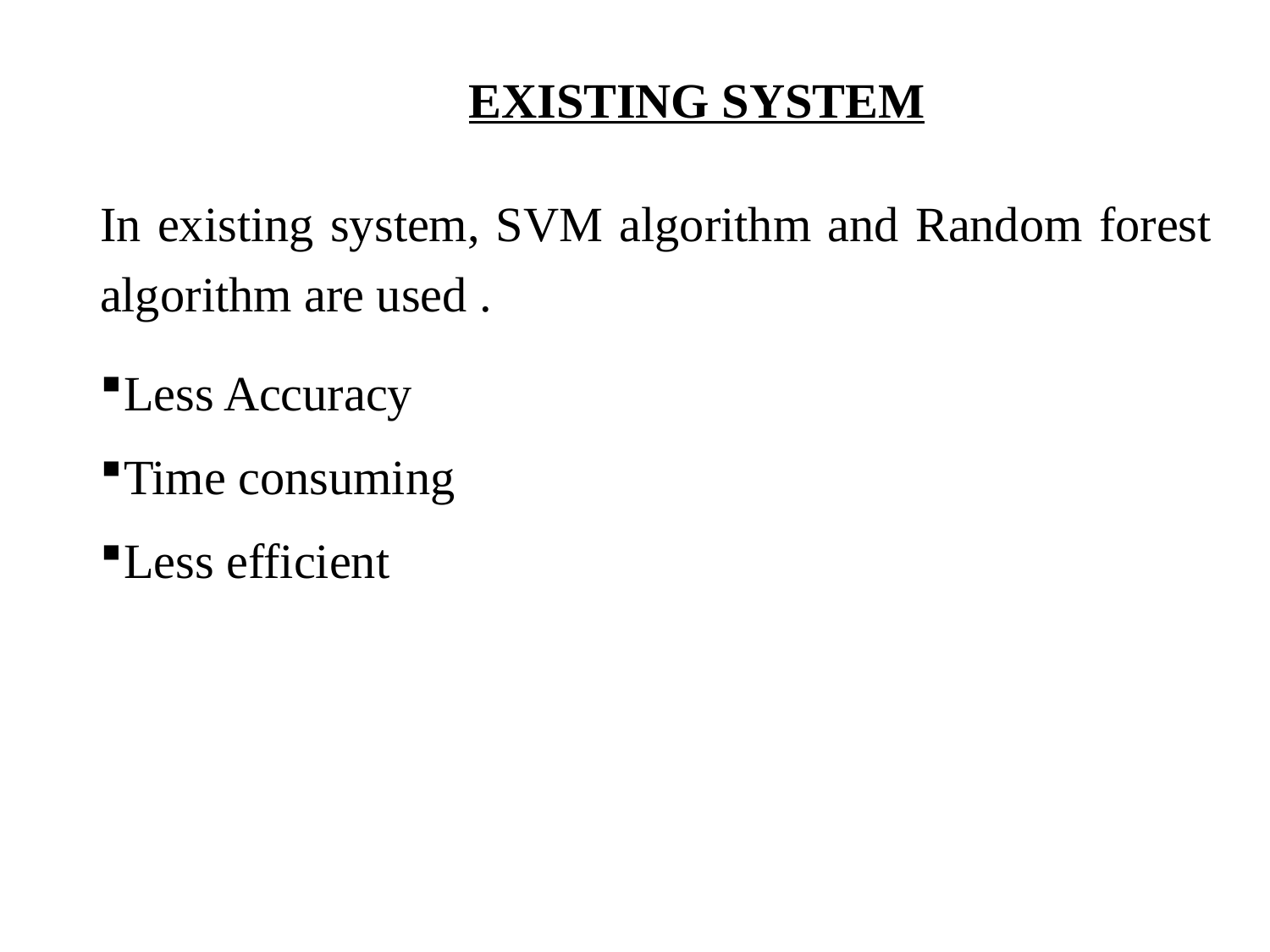

# EXISTING SYSTEM
In existing system, SVM algorithm and Random forest algorithm are used .
Less Accuracy
Time consuming
Less efficient